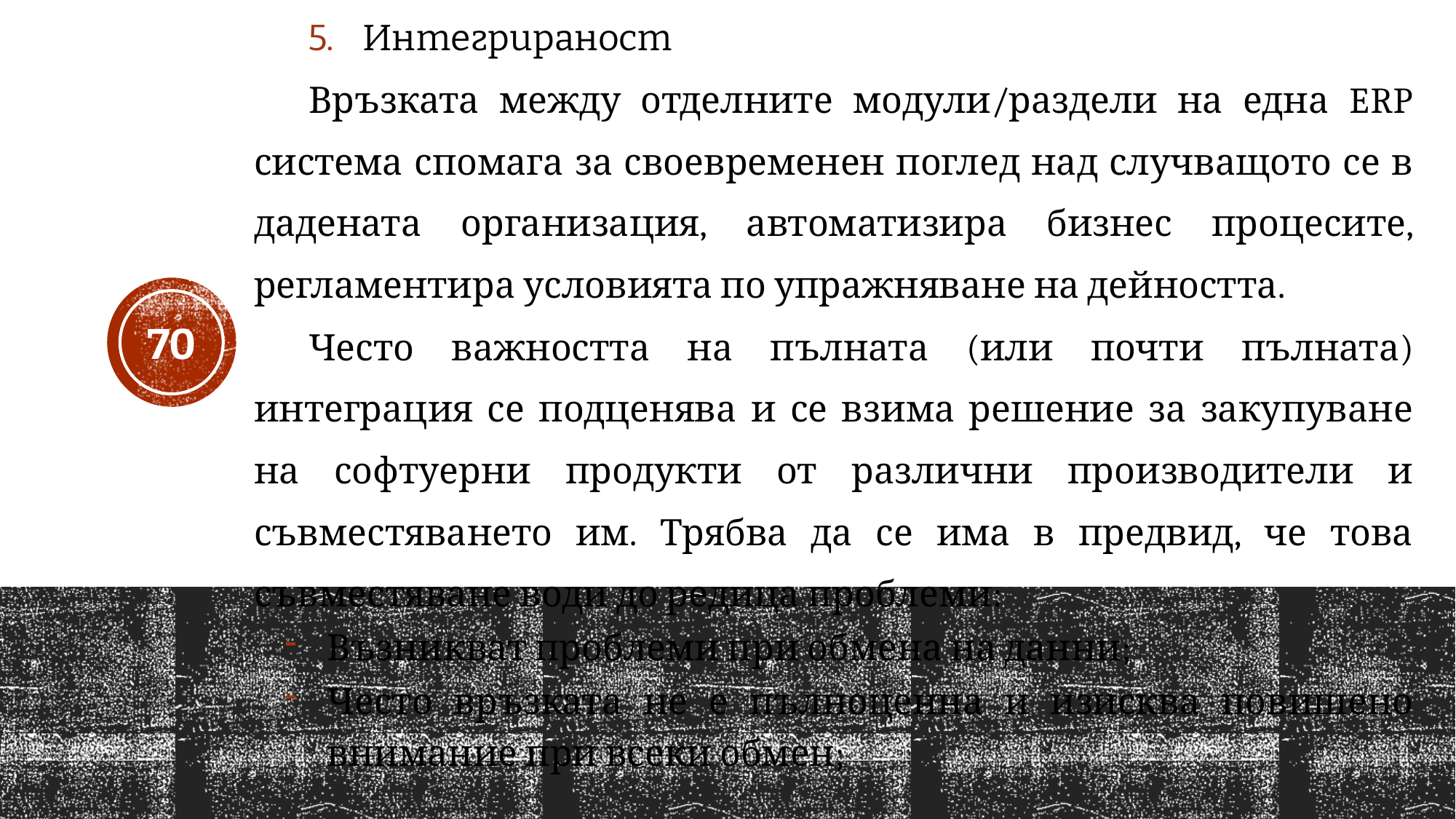

Интегрираност
Връзката между отделните модули/раздели на една ERP система спомага за своевременен поглед над случващото се в дадената организация, автоматизира бизнес процесите, регламентира условията по упражняване на дейността.
Често важността на пълната (или почти пълната) интеграция се подценява и се взима решение за закупуване на софтуерни продукти от различни производители и съвместяването им. Трябва да се има в предвид, че това съвместяване води до редица проблеми:
Възникват проблеми при обмена на данни;
Често връзката не е пълноценна и изисква повишено внимание при всеки обмен;
70